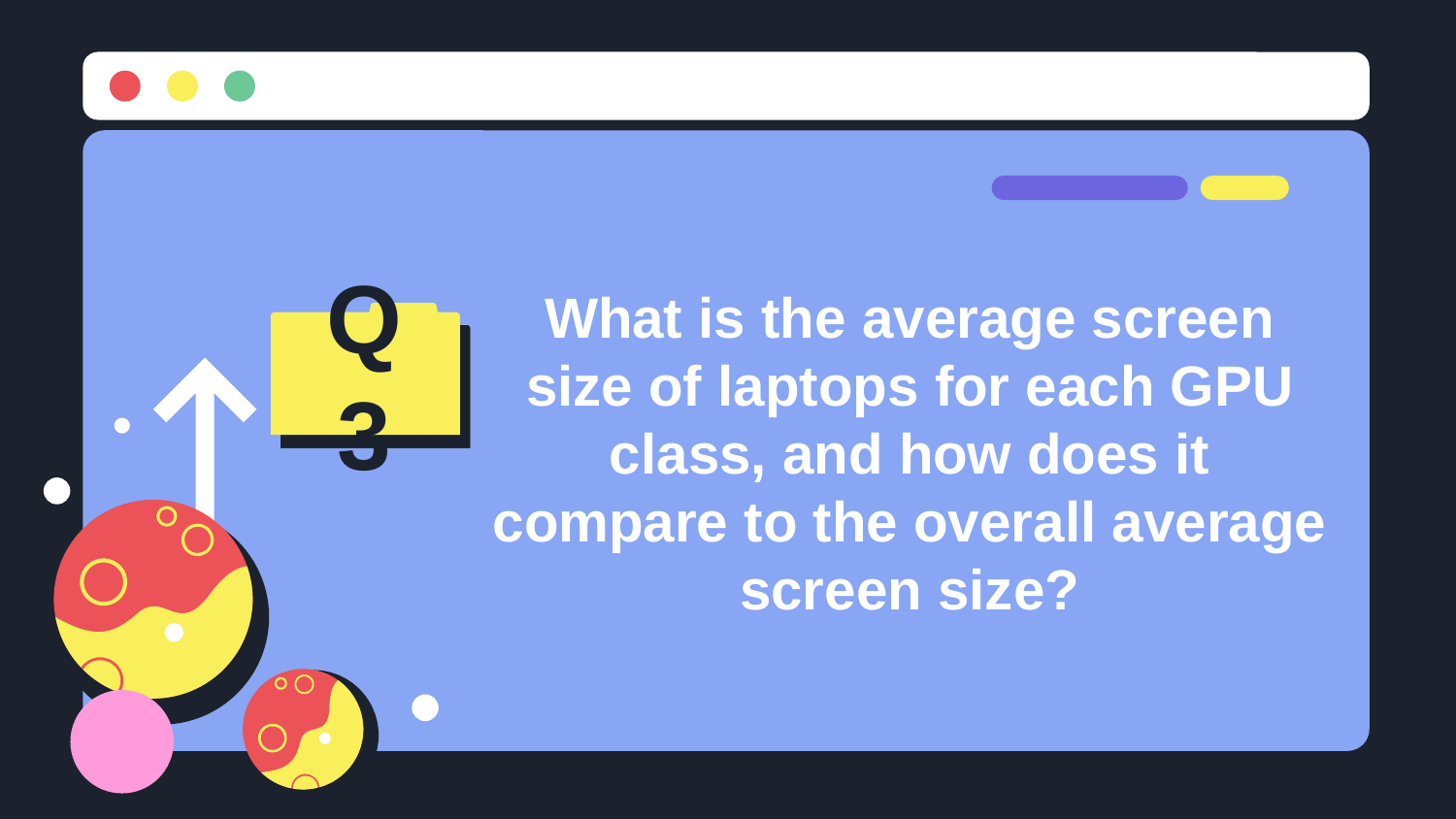

# What is the average screen size of laptops for each GPU class, and how does it compare to the overall average screen size?

Q3